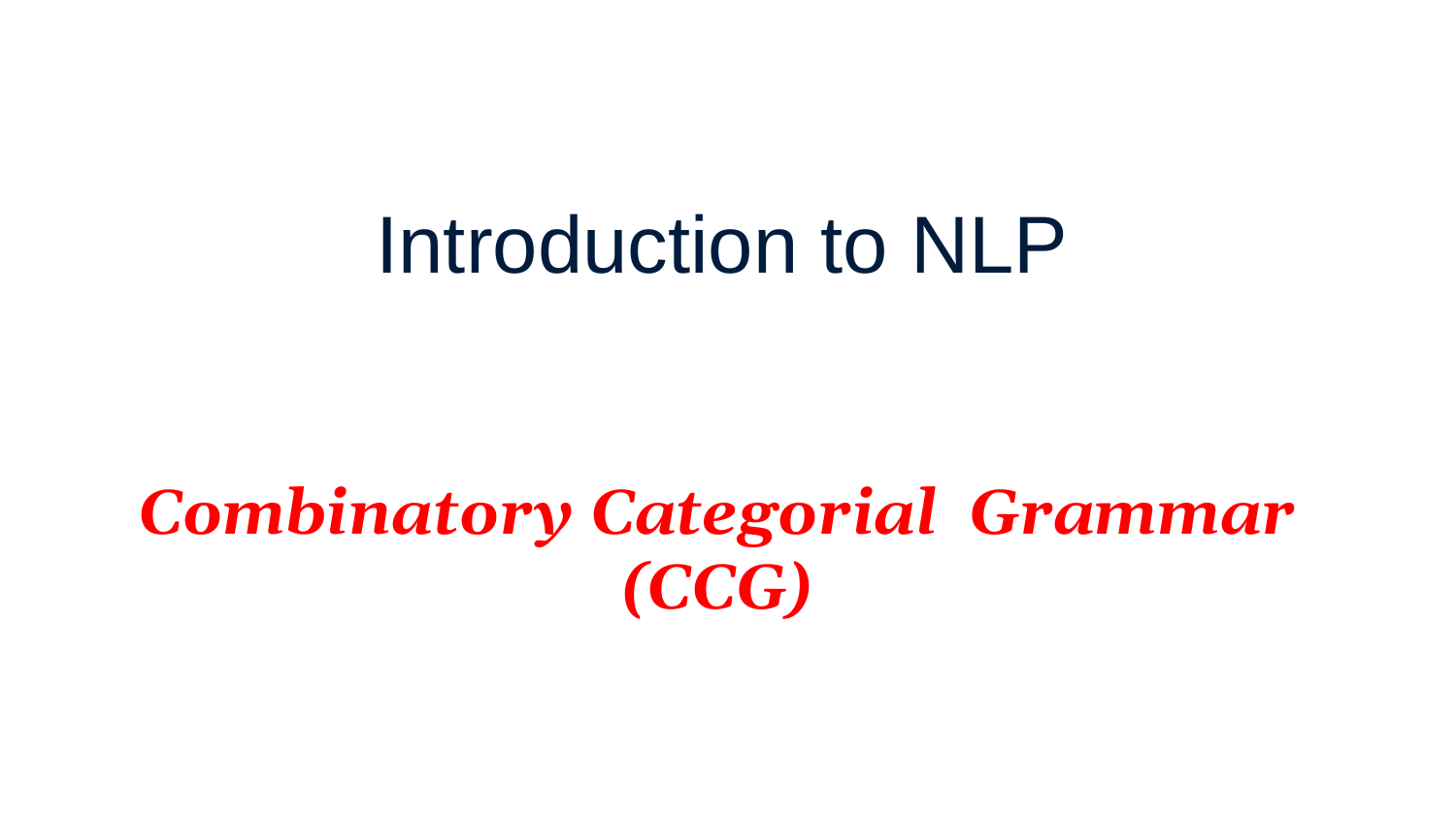

# Introduction to NLP
Combinatory Categorial  Grammar (CCG)